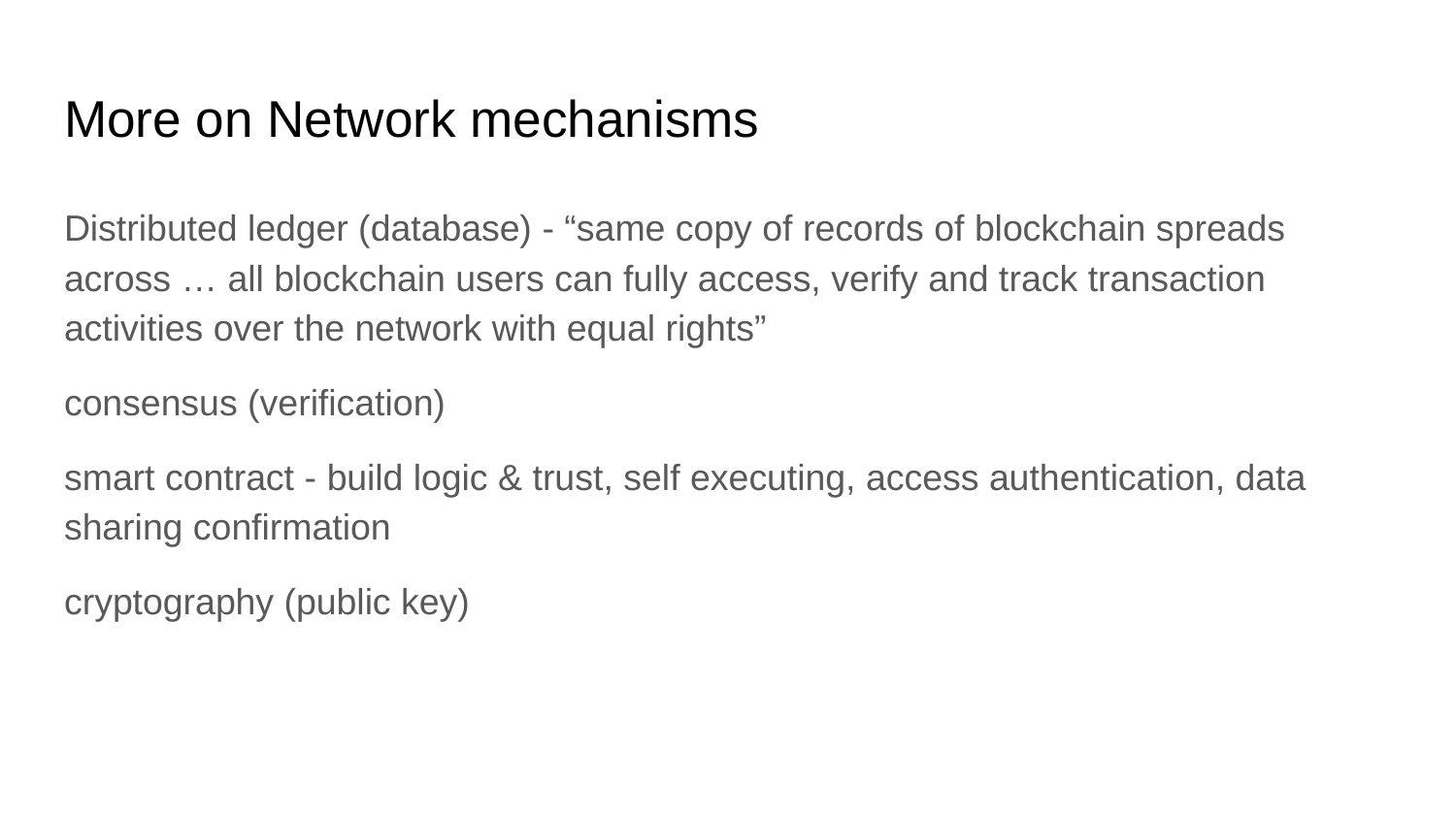

# More on Network mechanisms
Distributed ledger (database) - “same copy of records of blockchain spreads across … all blockchain users can fully access, verify and track transaction activities over the network with equal rights”
consensus (verification)
smart contract - build logic & trust, self executing, access authentication, data sharing confirmation
cryptography (public key)